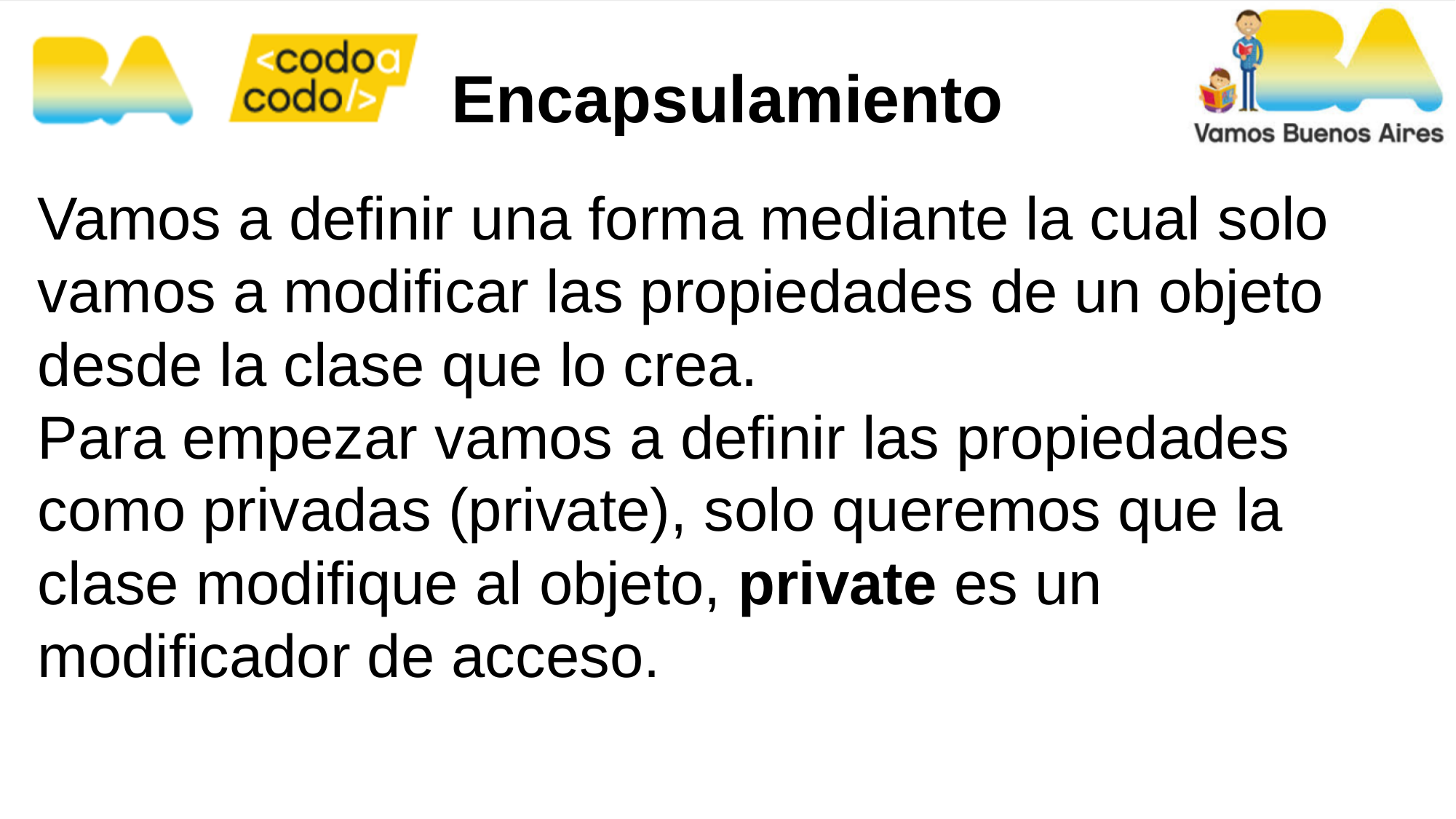

Encapsulamiento
Vamos a definir una forma mediante la cual solo vamos a modificar las propiedades de un objeto desde la clase que lo crea.
Para empezar vamos a definir las propiedades como privadas (private), solo queremos que la clase modifique al objeto, private es un modificador de acceso.